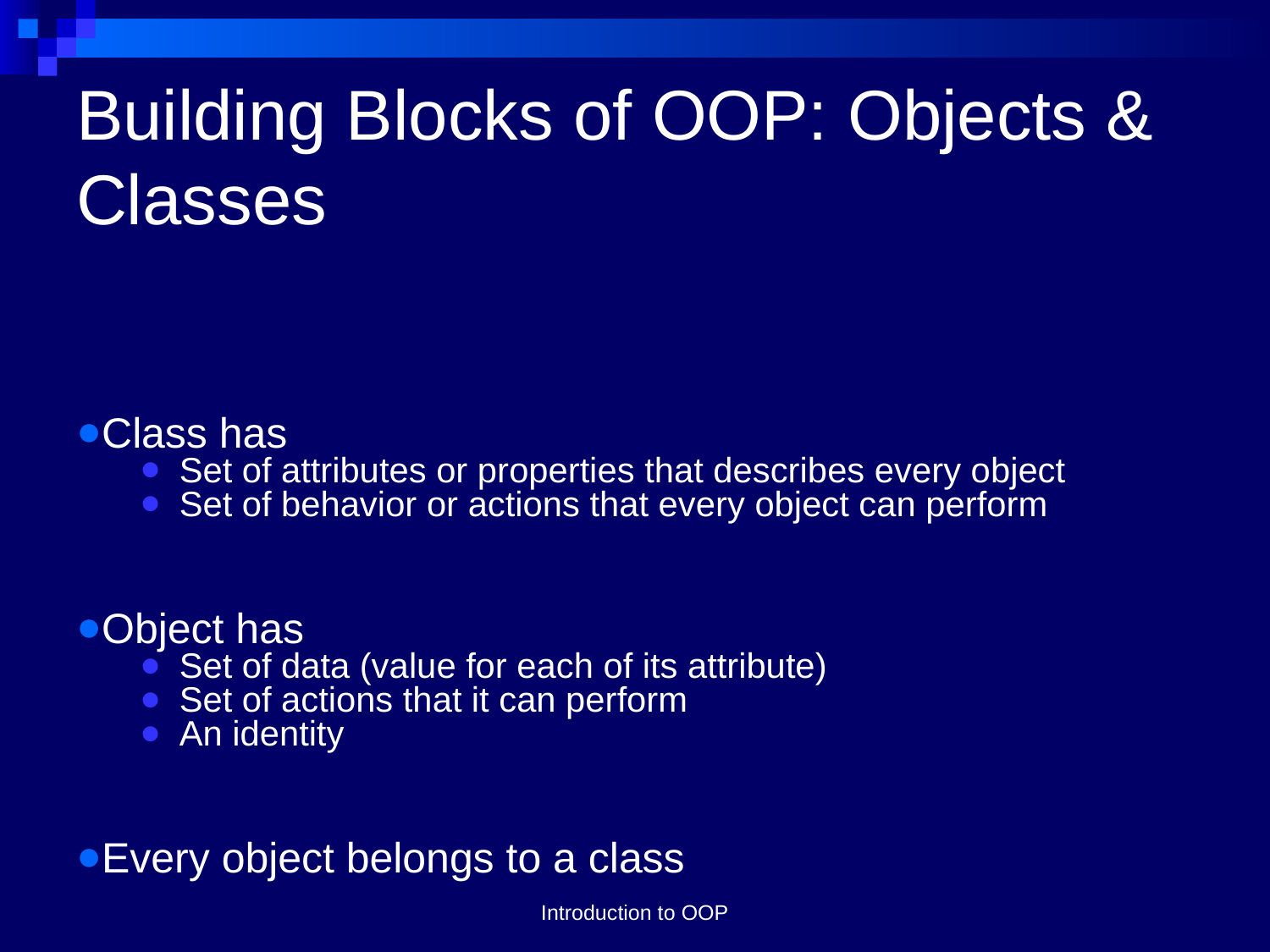

# Building Blocks of OOP: Objects & Classes

Class has
Set of attributes or properties that describes every object
Set of behavior or actions that every object can perform

Object has
Set of data (value for each of its attribute)
Set of actions that it can perform
An identity

Every object belongs to a class

Introduction to OOP